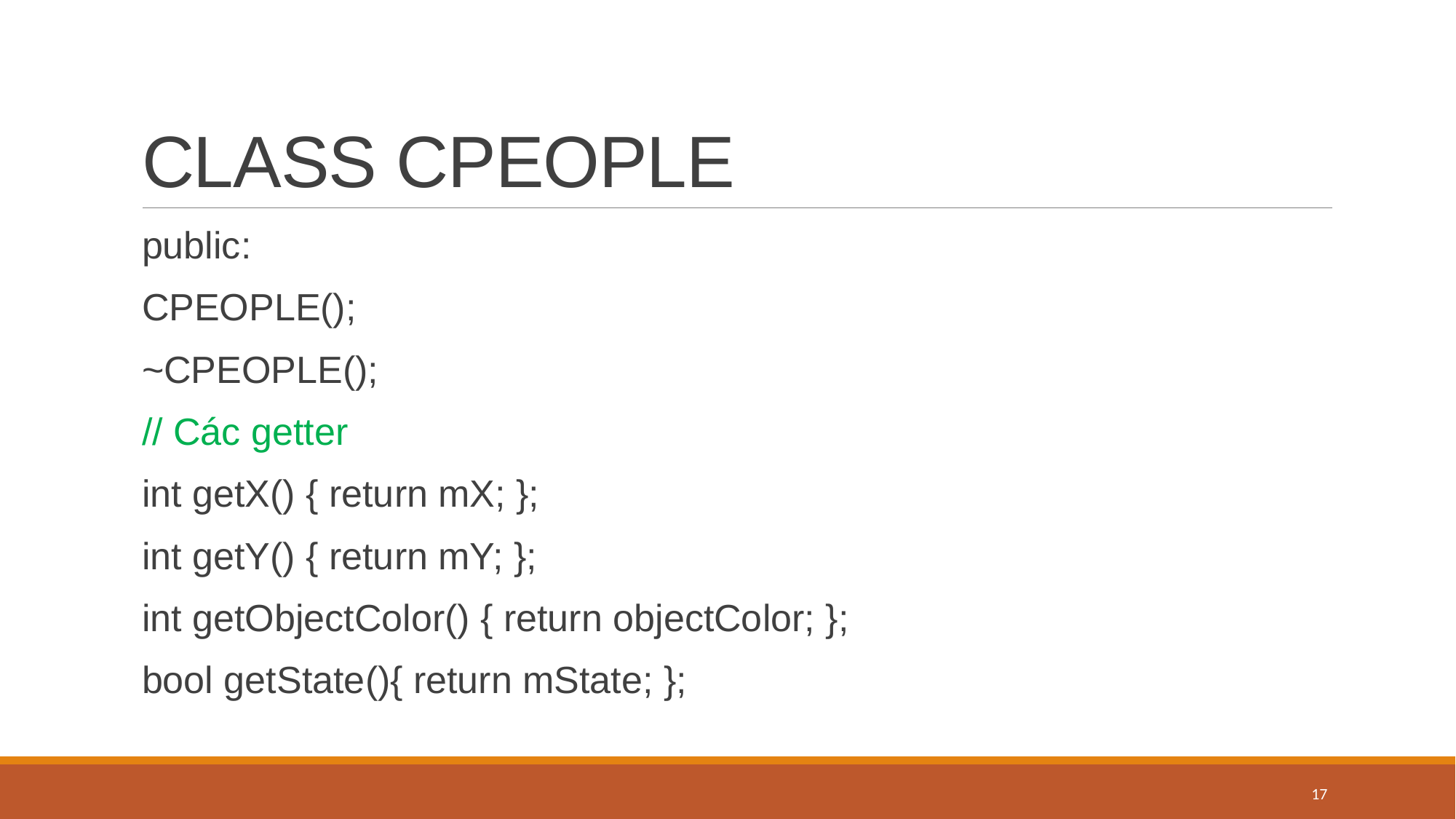

# CLASS CPEOPLE
public:
CPEOPLE();
~CPEOPLE();
// Các getter
int getX() { return mX; };
int getY() { return mY; };
int getObjectColor() { return objectColor; };
bool getState(){ return mState; };
17